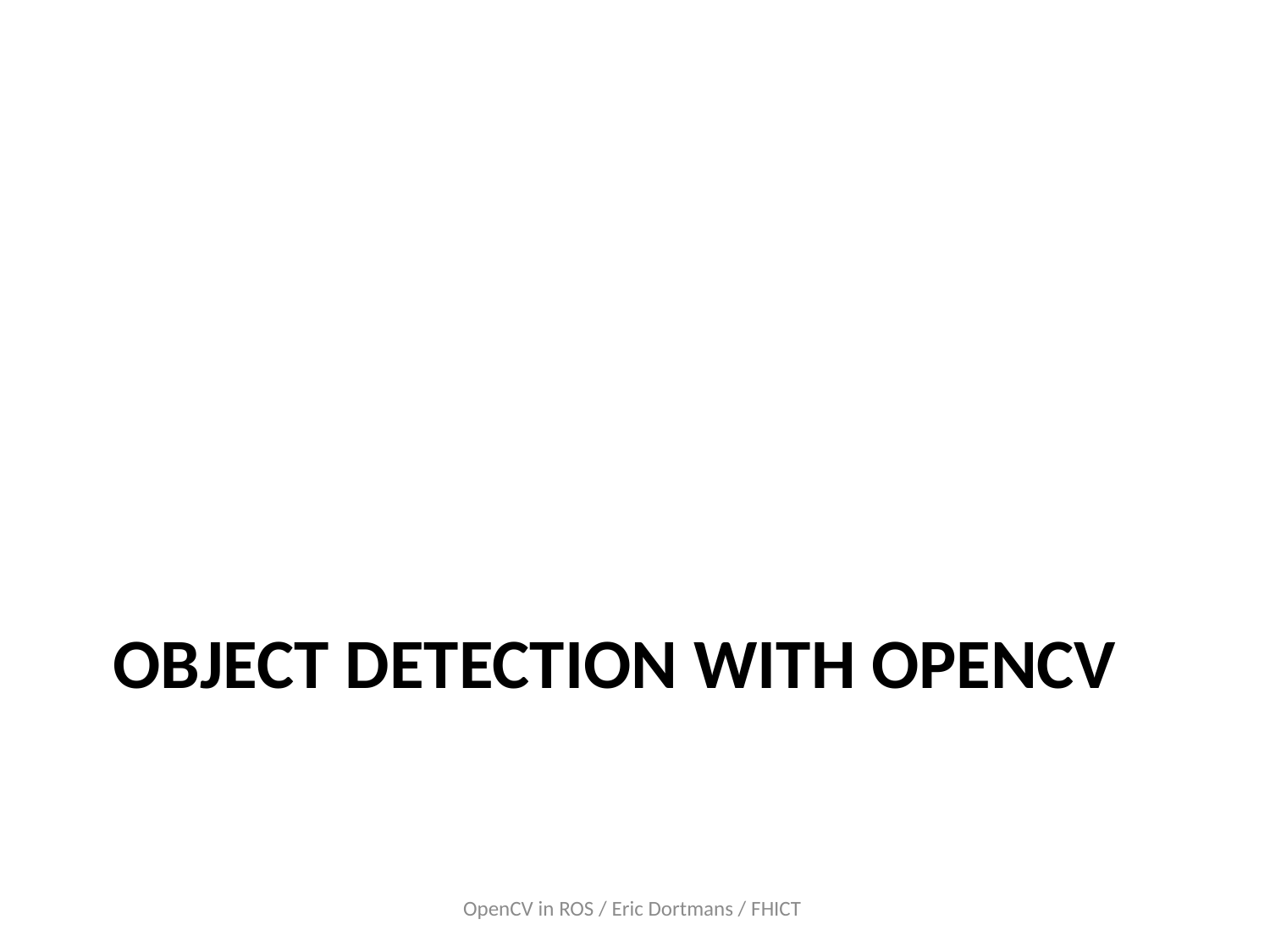

# Object detection with OpenCV
OpenCV in ROS / Eric Dortmans / FHICT